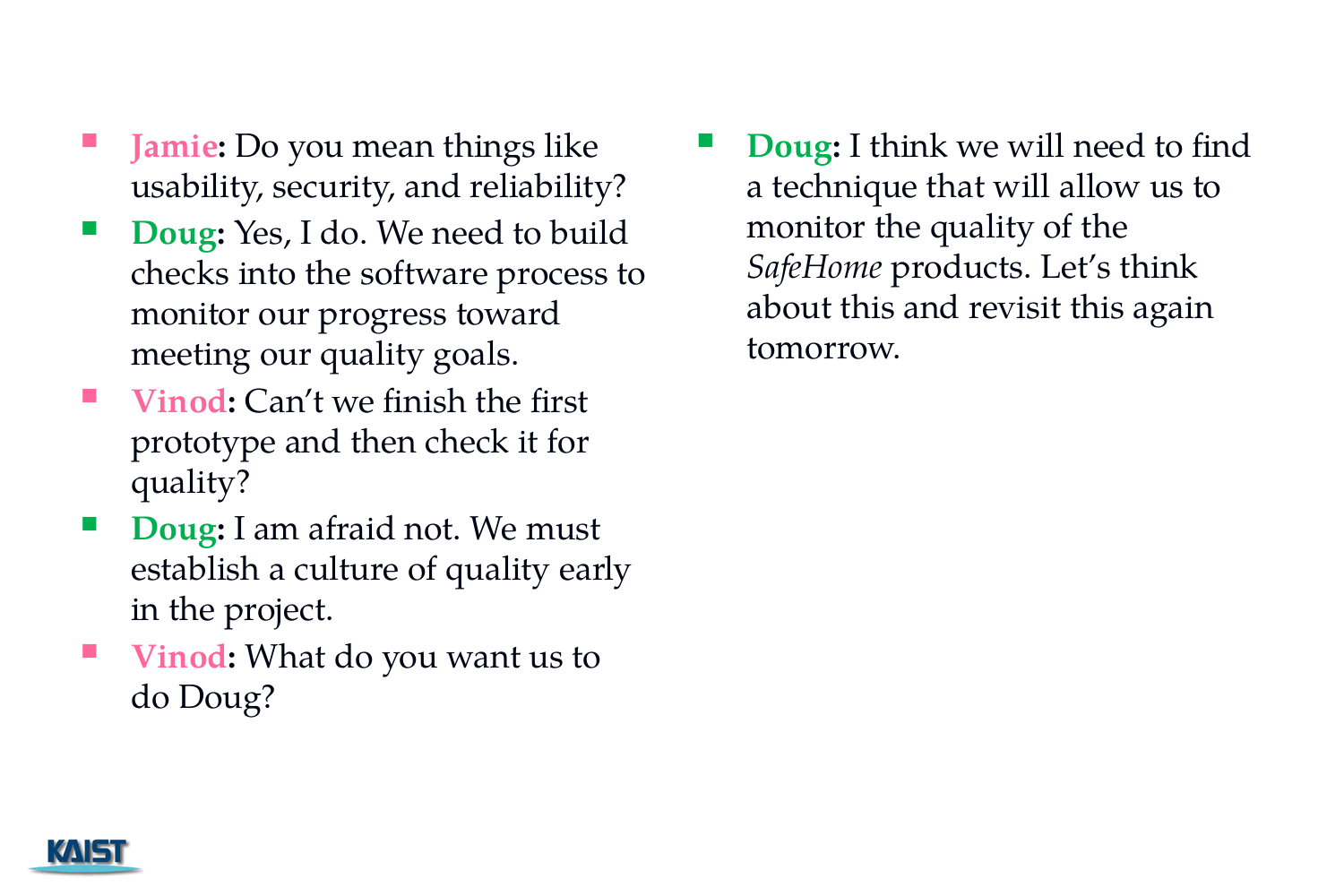

#
Jamie: Do you mean things like usability, security, and reliability?
Doug: Yes, I do. We need to build checks into the software process to monitor our progress toward meeting our quality goals.
Vinod: Can’t we finish the first prototype and then check it for quality?
Doug: I am afraid not. We must establish a culture of quality early in the project.
Vinod: What do you want us to do Doug?
Doug: I think we will need to find a technique that will allow us to monitor the quality of the SafeHome products. Let’s think about this and revisit this again tomorrow.

88